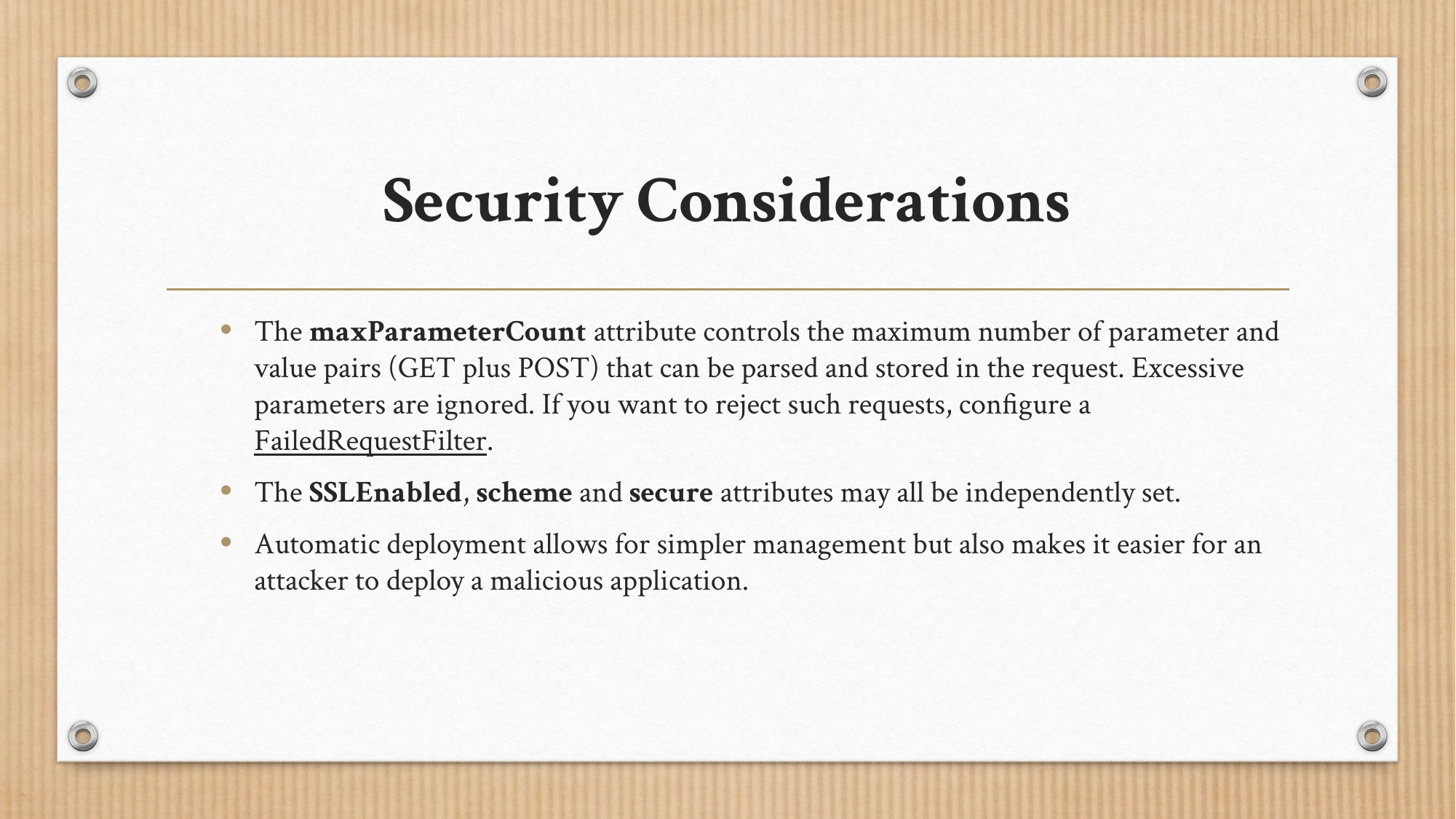

# Security Considerations
The maxParameterCount attribute controls the maximum number of parameter and value pairs (GET plus POST) that can be parsed and stored in the request. Excessive parameters are ignored. If you want to reject such requests, configure a FailedRequestFilter.
The SSLEnabled, scheme and secure attributes may all be independently set.
Automatic deployment allows for simpler management but also makes it easier for an attacker to deploy a malicious application.